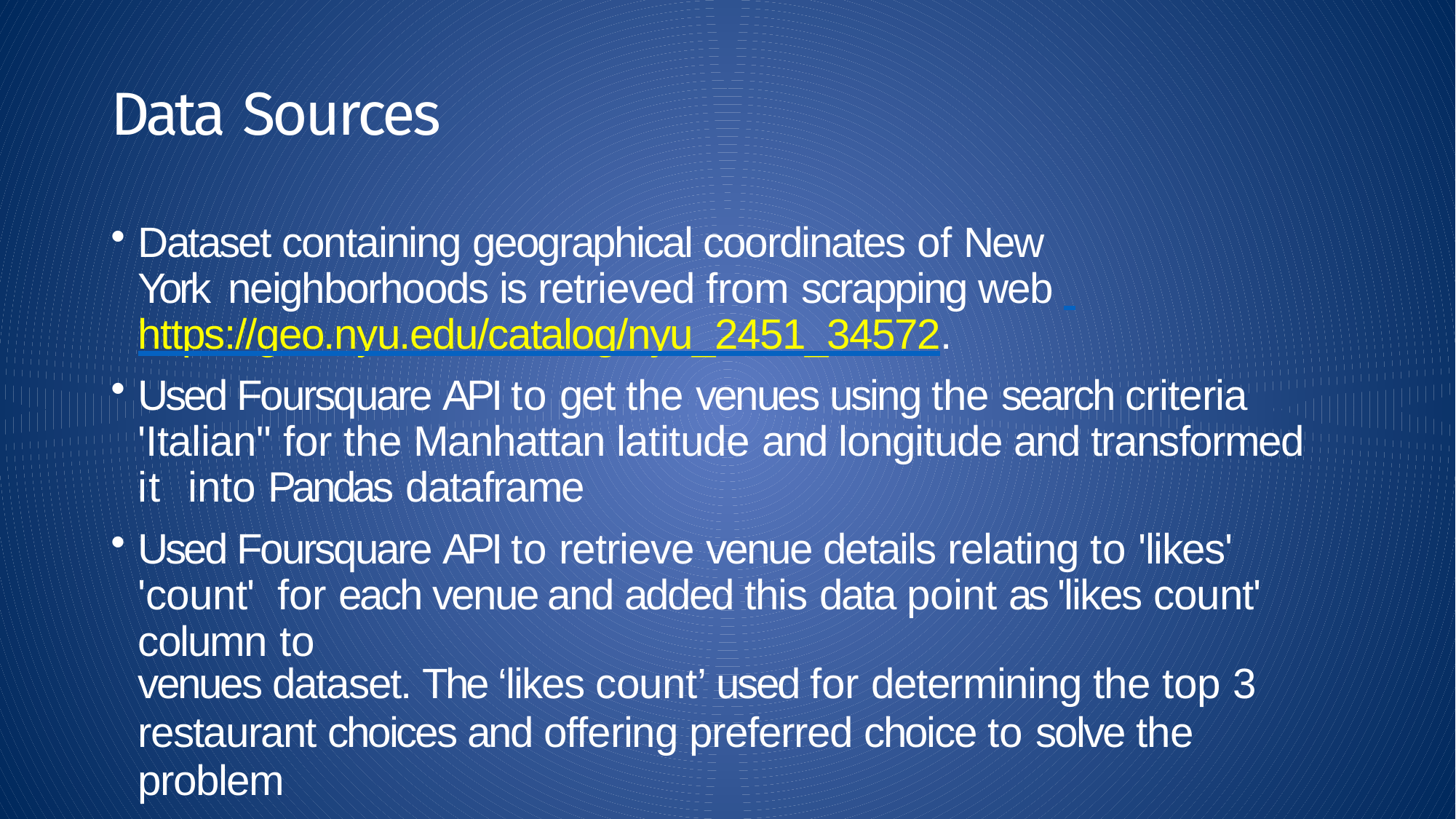

# Data Sources
Dataset containing geographical coordinates of New York  neighborhoods is retrieved from scrapping web  https://geo.nyu.edu/catalog/nyu_2451_34572.
Used Foursquare API to get the venues using the search criteria  'Italian" for the Manhattan latitude and longitude and transformed it  into Pandas dataframe
Used Foursquare API to retrieve venue details relating to 'likes' 'count'  for each venue and added this data point as 'likes count' column to
venues dataset. The ‘likes count’ used for determining the top 3
restaurant choices and offering preferred choice to solve the problem